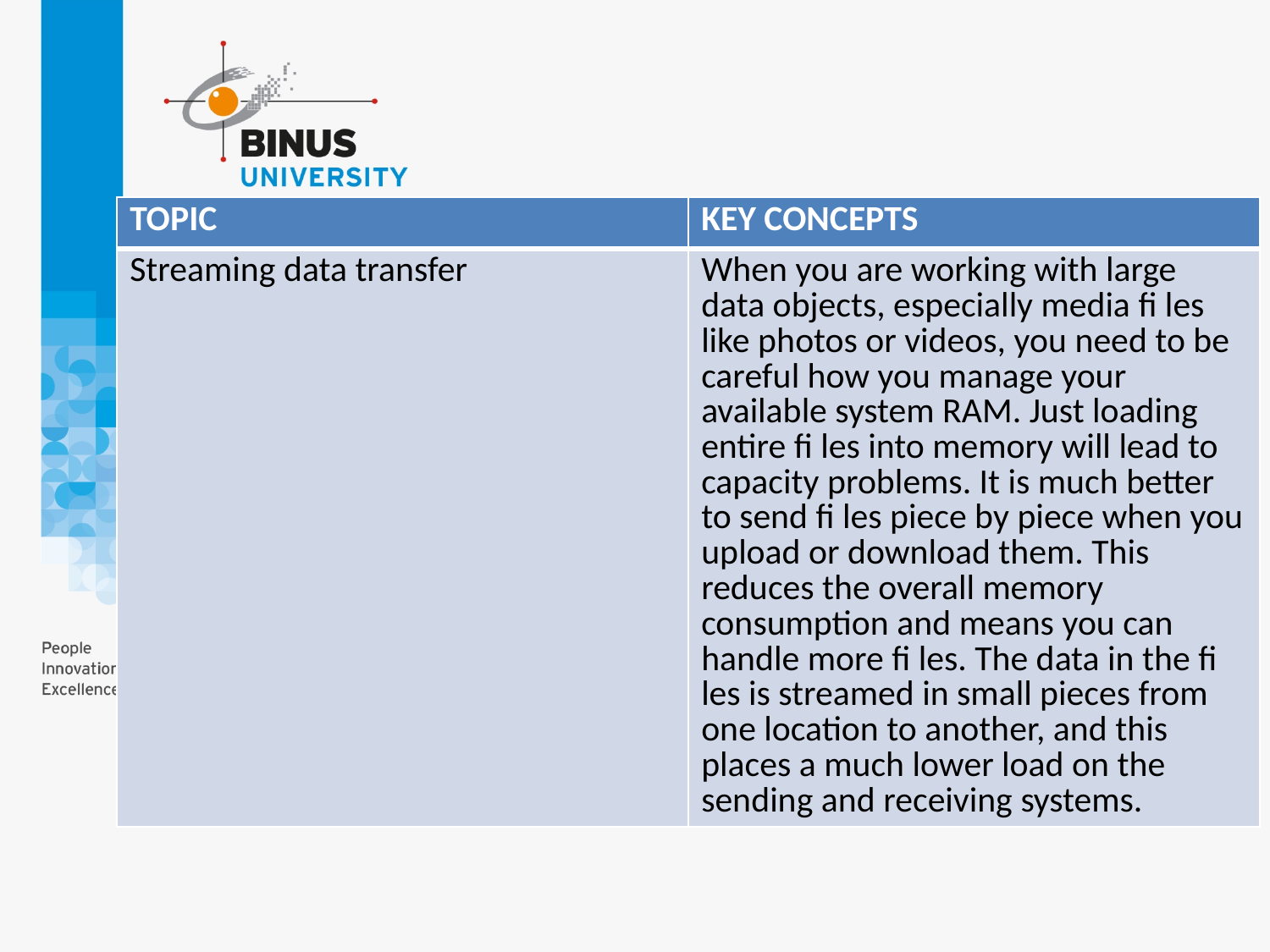

| TOPIC | KEY CONCEPTS |
| --- | --- |
| Streaming data transfer | When you are working with large data objects, especially media fi les like photos or videos, you need to be careful how you manage your available system RAM. Just loading entire fi les into memory will lead to capacity problems. It is much better to send fi les piece by piece when you upload or download them. This reduces the overall memory consumption and means you can handle more fi les. The data in the fi les is streamed in small pieces from one location to another, and this places a much lower load on the sending and receiving systems. |
#